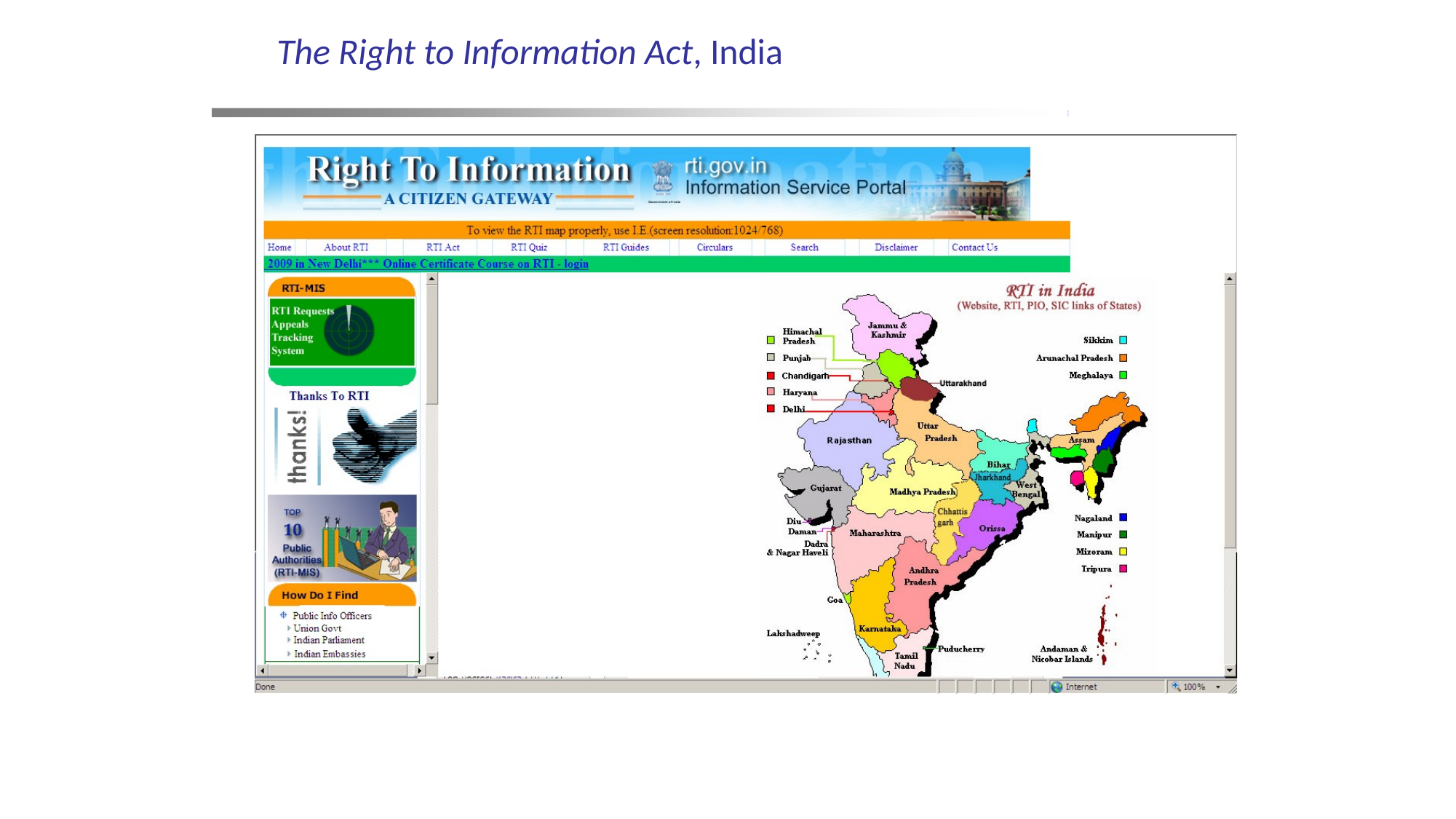

# The Right to Information Act, India